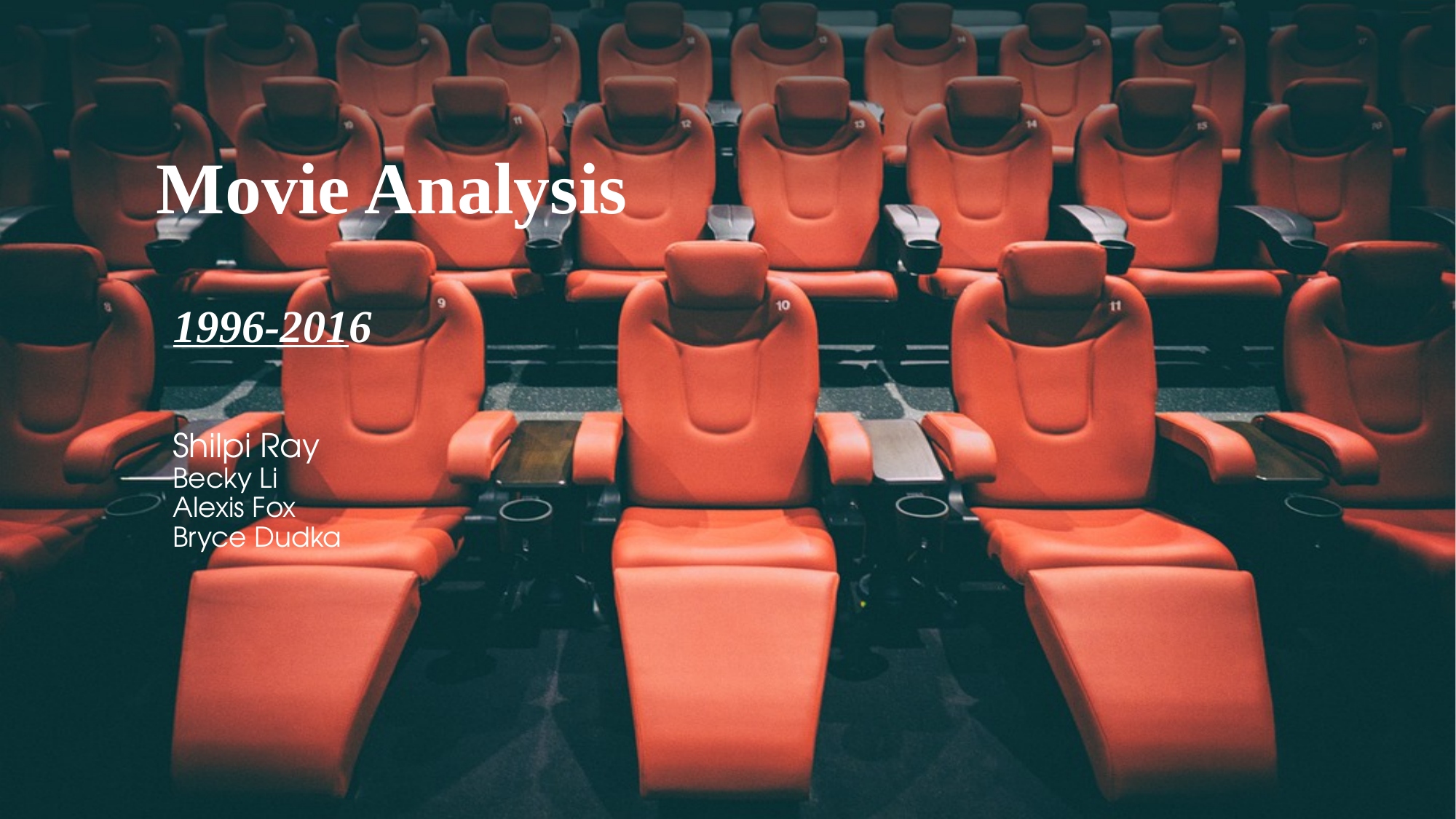

Movie Analysis
1996-2016
Shilpi Ray
Becky Li
Alexis Fox
Bryce Dudka